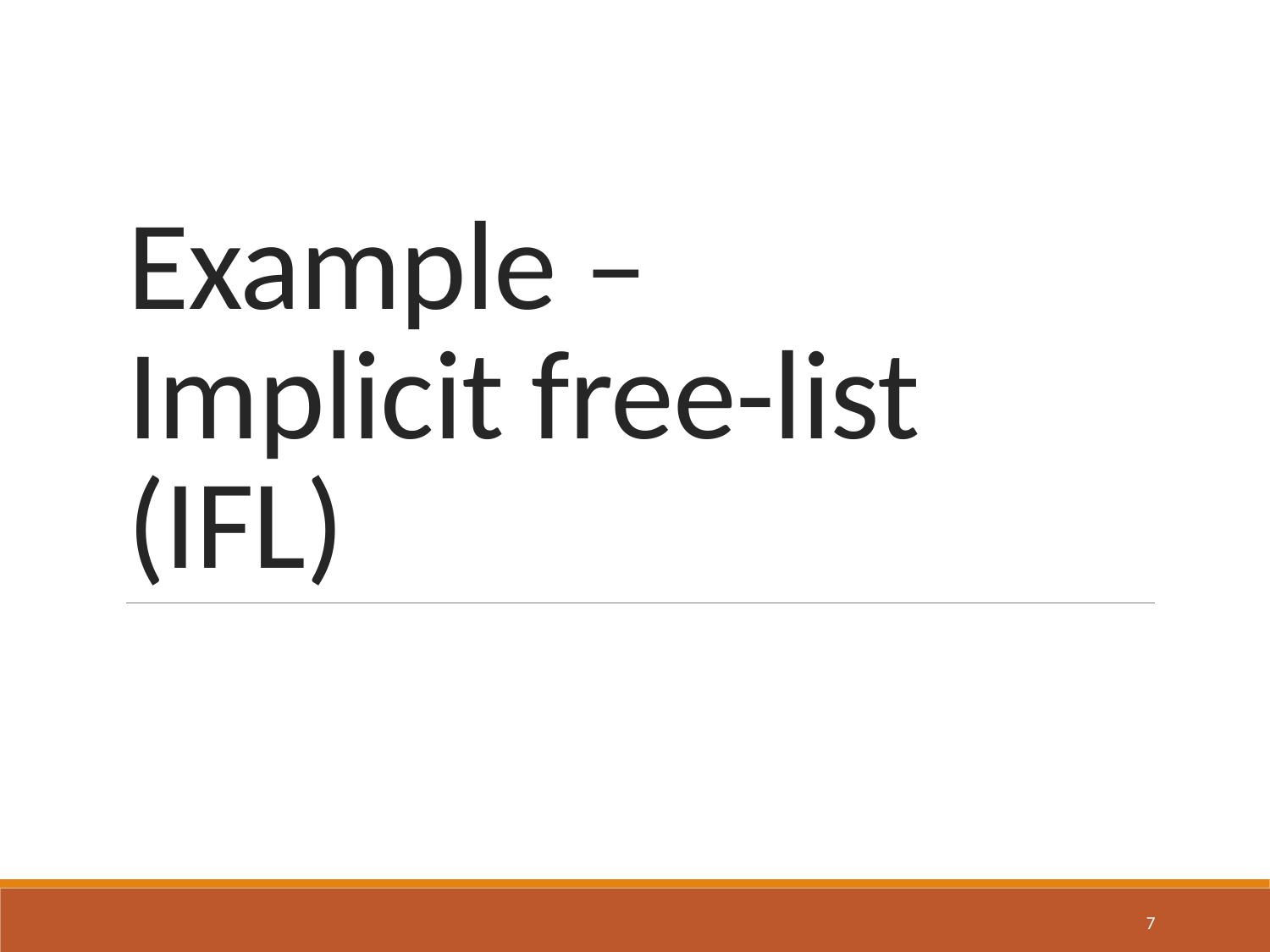

# Example – Implicit free-list (IFL)

7